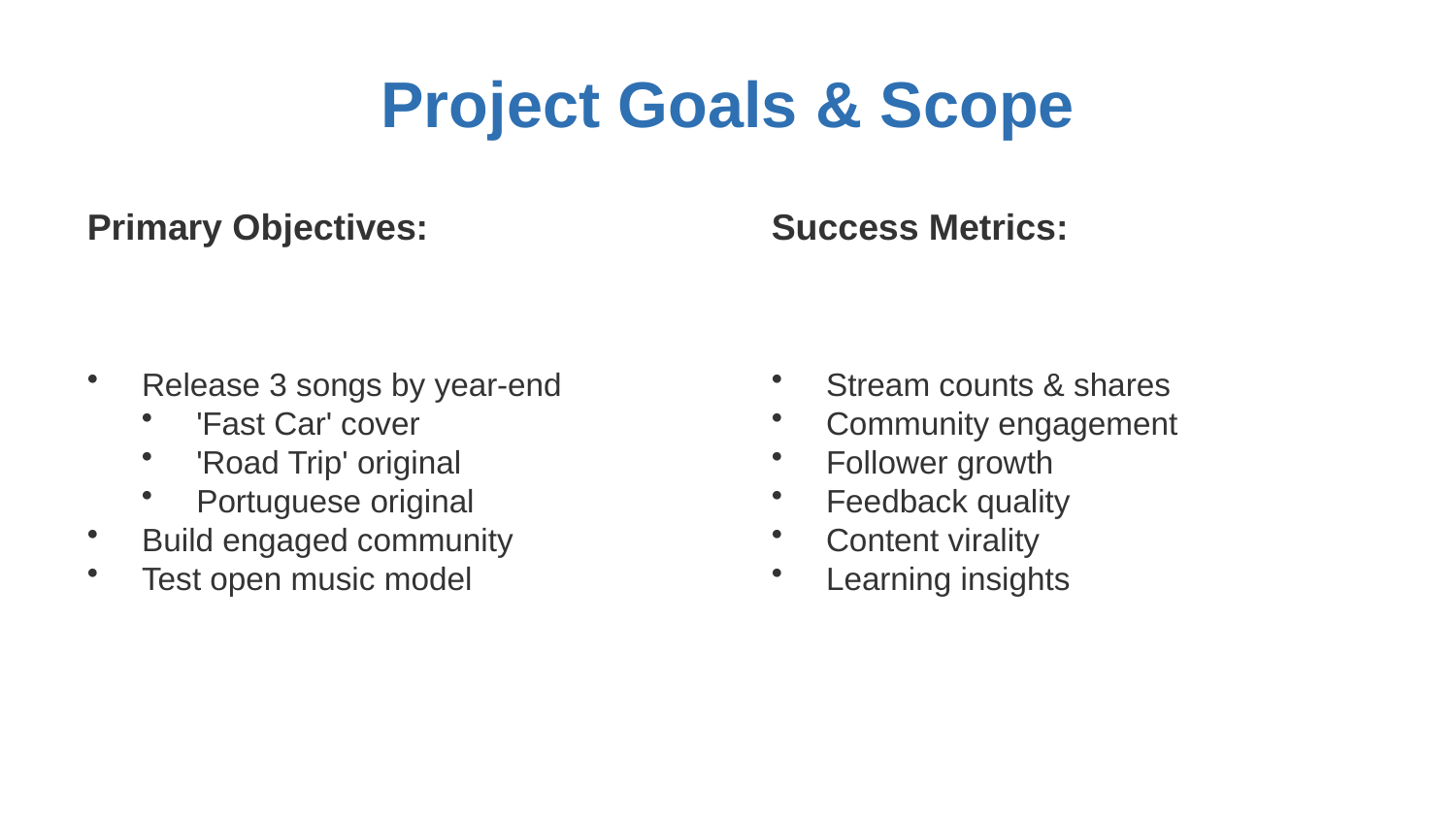

Project Goals & Scope
Primary Objectives:
Success Metrics:
Release 3 songs by year-end
'Fast Car' cover
'Road Trip' original
Portuguese original
Build engaged community
Test open music model
Stream counts & shares
Community engagement
Follower growth
Feedback quality
Content virality
Learning insights